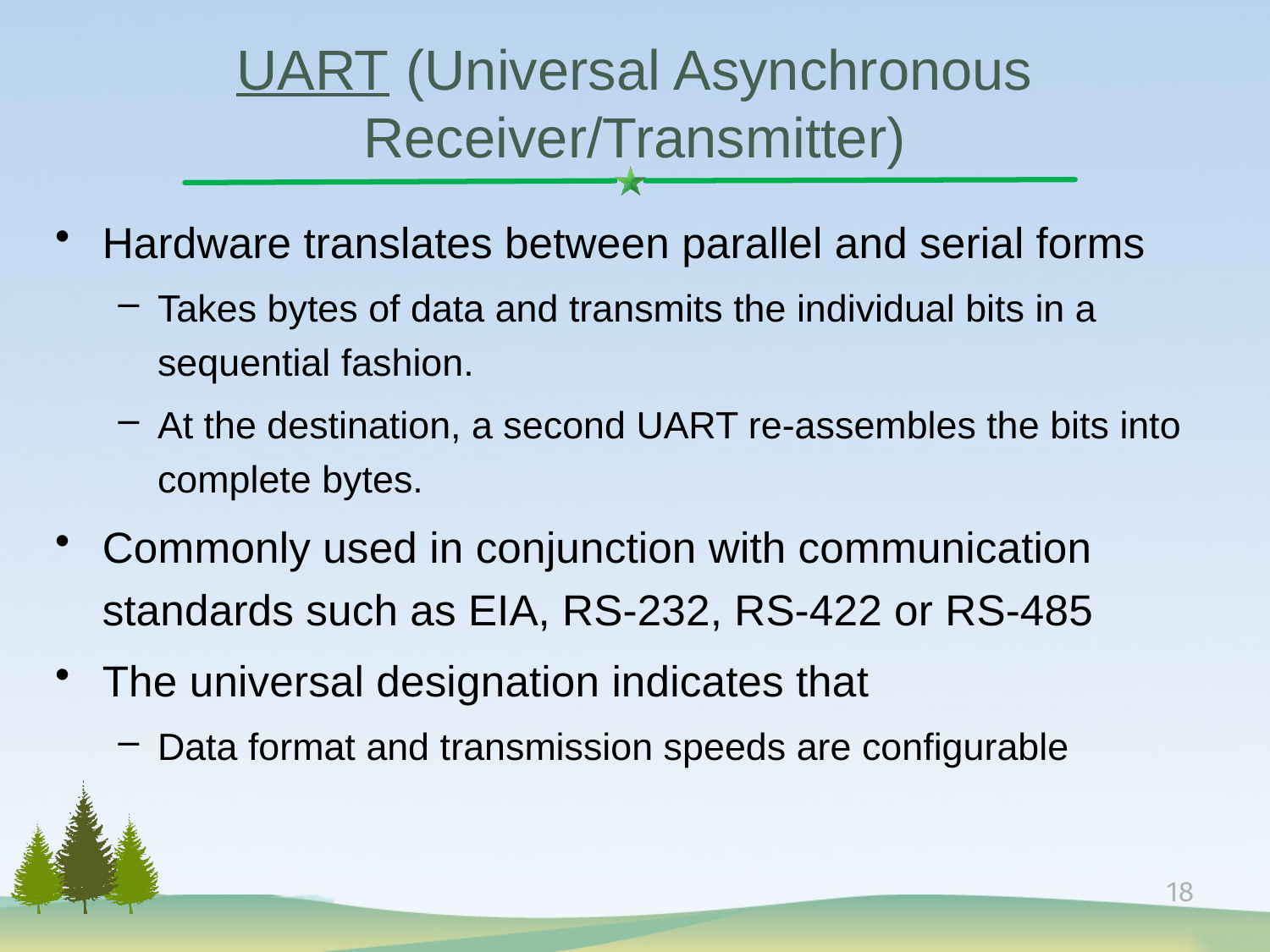

# UART (Universal Asynchronous Receiver/Transmitter)
Hardware translates between parallel and serial forms
Takes bytes of data and transmits the individual bits in a sequential fashion.
At the destination, a second UART re-assembles the bits into complete bytes.
Commonly used in conjunction with communication standards such as EIA, RS-232, RS-422 or RS-485
The universal designation indicates that
Data format and transmission speeds are configurable
18